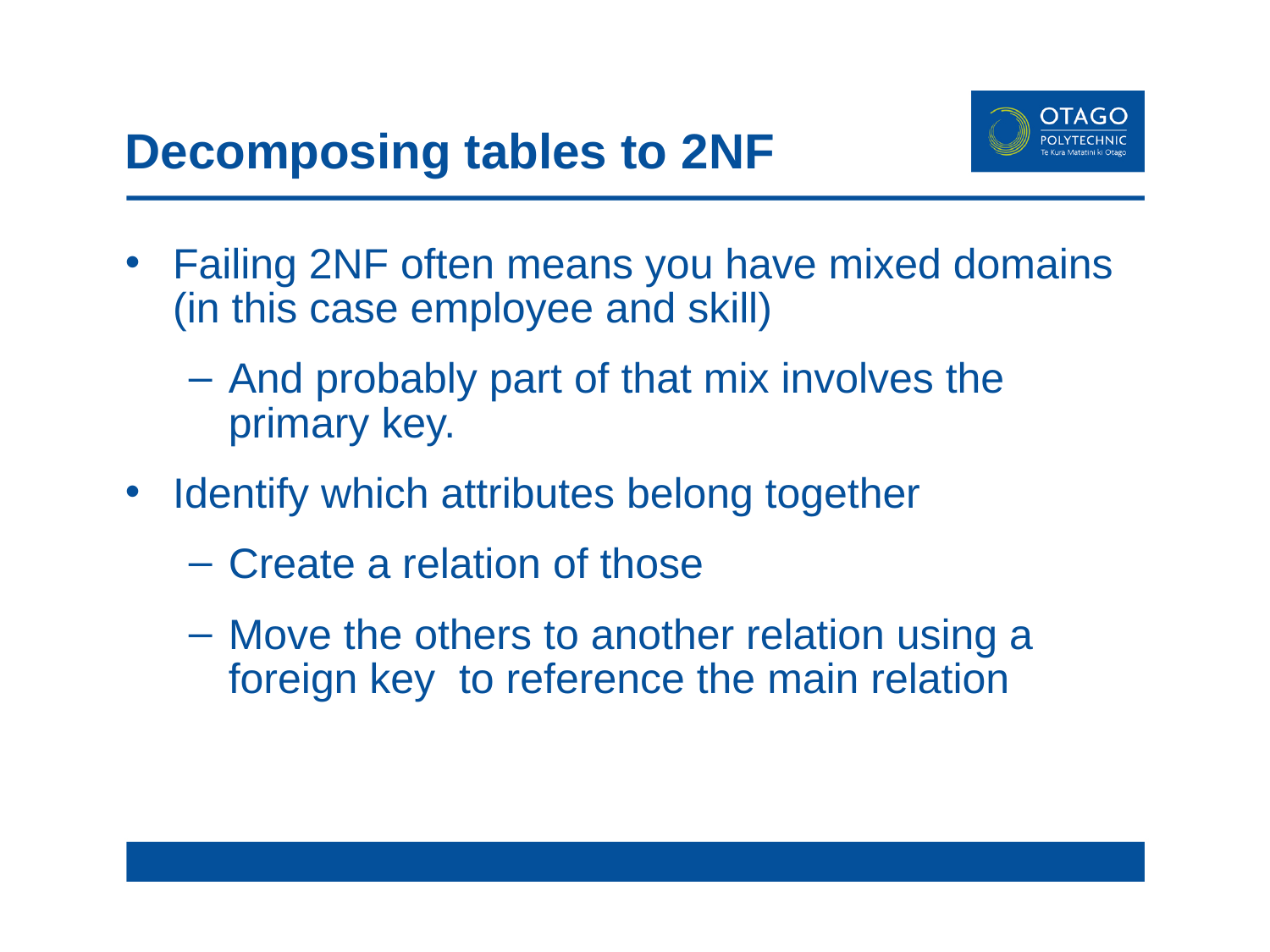

# Decomposing tables to 2NF
Failing 2NF often means you have mixed domains (in this case employee and skill)
And probably part of that mix involves the primary key.
Identify which attributes belong together
Create a relation of those
Move the others to another relation using a foreign key  to reference the main relation